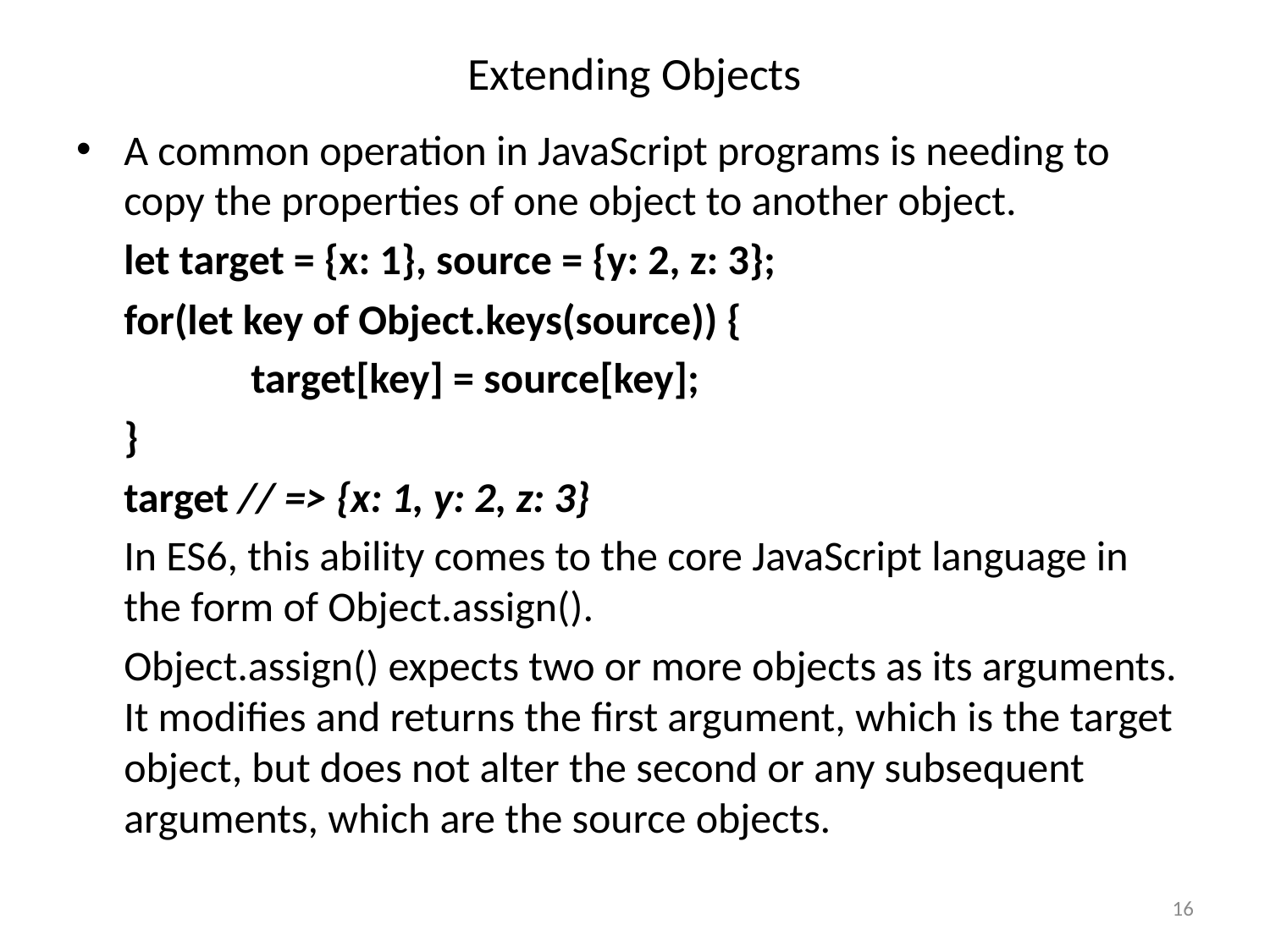

# Extending Objects
A common operation in JavaScript programs is needing to copy the properties of one object to another object.
	let target = {x: 1}, source = {y: 2, z: 3};
	for(let key of Object.keys(source)) {
		target[key] = source[key];
	}
	target // => {x: 1, y: 2, z: 3}
	In ES6, this ability comes to the core JavaScript language in the form of Object.assign().
	Object.assign() expects two or more objects as its arguments. It modifies and returns the first argument, which is the target object, but does not alter the second or any subsequent arguments, which are the source objects.
16